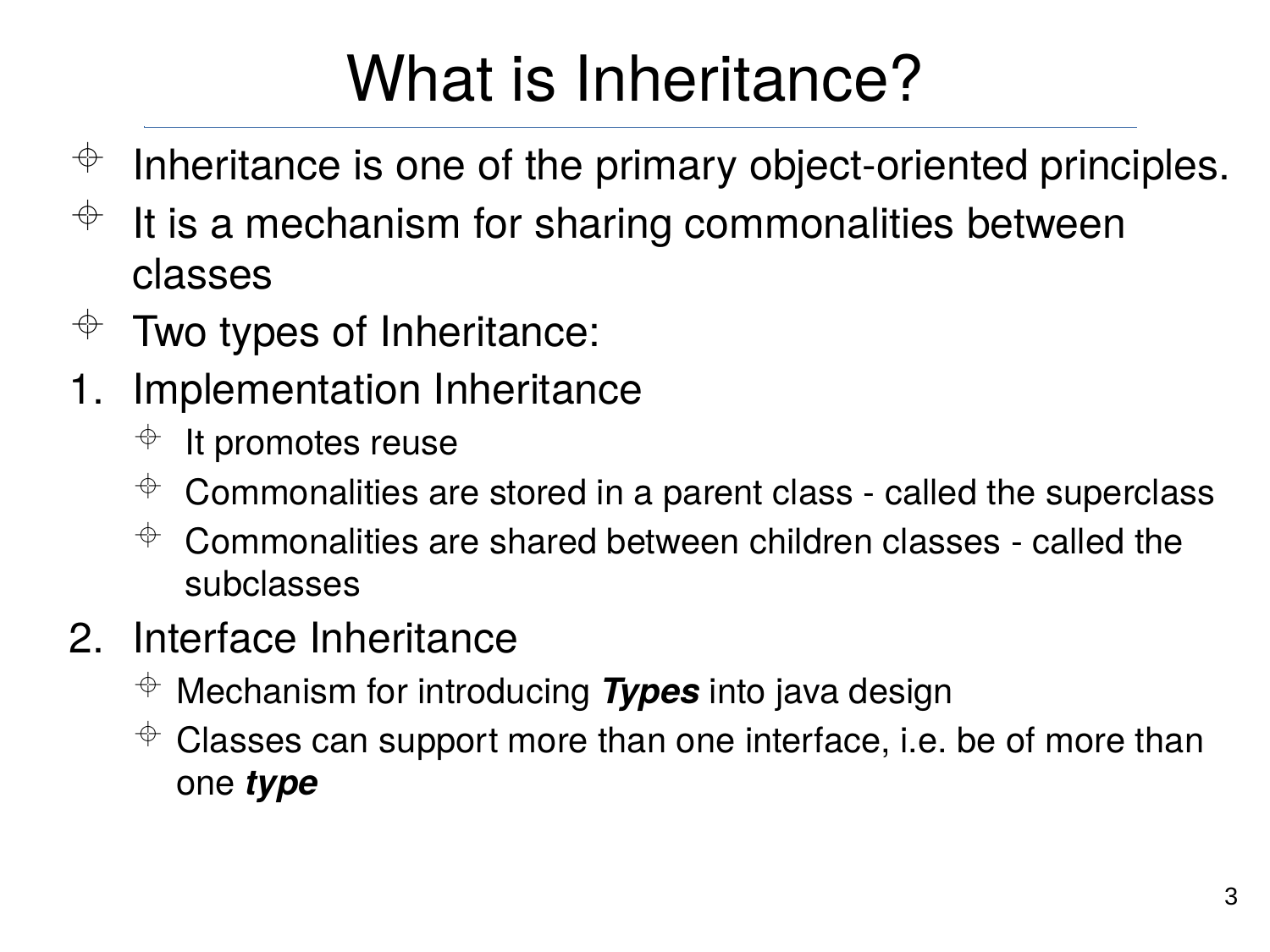

# What is Inheritance?

Inheritance is one of the primary object-oriented principles.
It is a mechanism for sharing commonalities between classes
Two types of Inheritance:
Implementation Inheritance
It promotes reuse
Commonalities are stored in a parent class - called the superclass
Commonalities are shared between children classes - called the subclasses
Interface Inheritance
Mechanism for introducing Types into java design
Classes can support more than one interface, i.e. be of more than one type
3